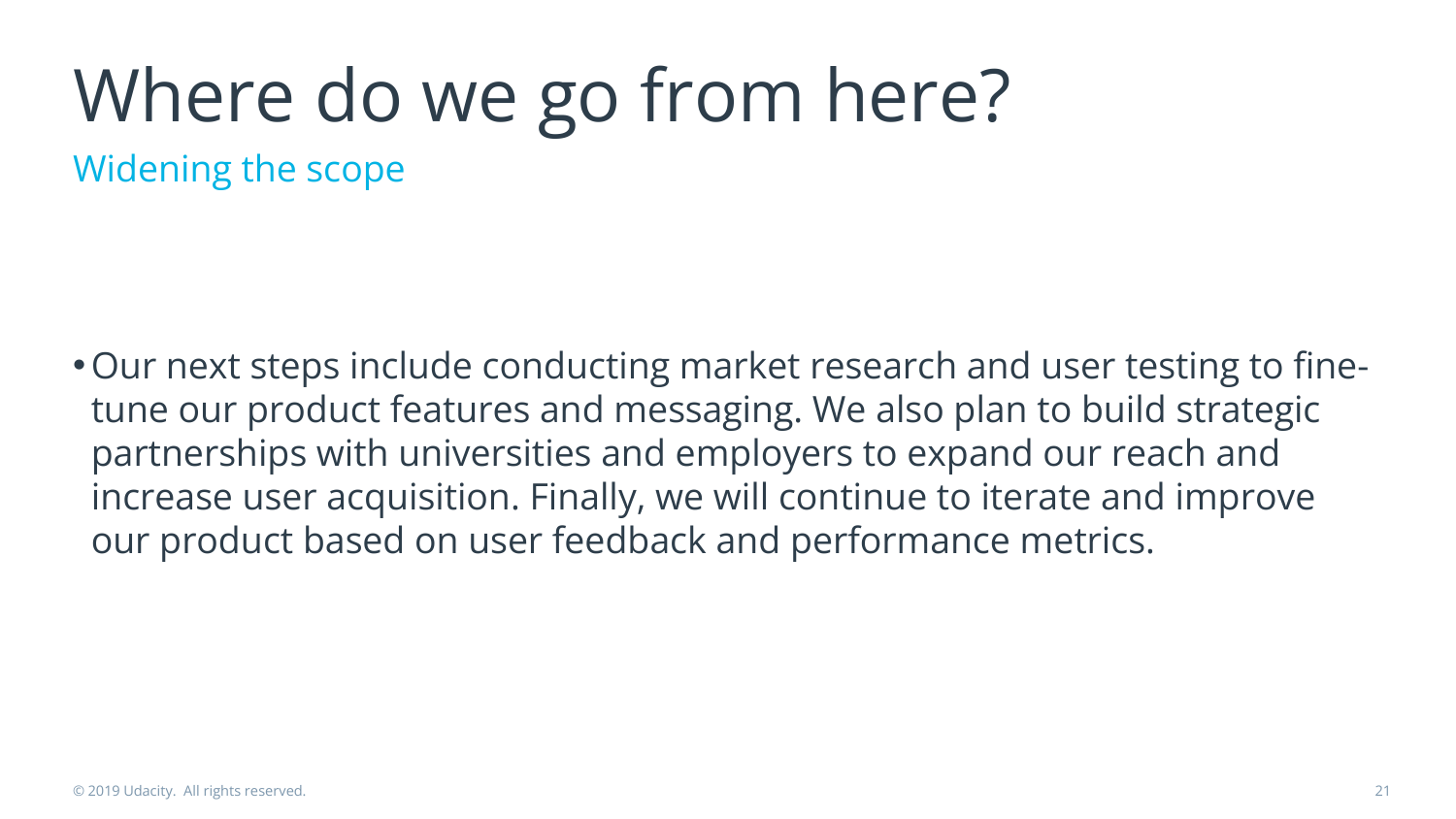

# Where do we go from here?
Widening the scope
Our next steps include conducting market research and user testing to fine-tune our product features and messaging. We also plan to build strategic partnerships with universities and employers to expand our reach and increase user acquisition. Finally, we will continue to iterate and improve our product based on user feedback and performance metrics.
© 2019 Udacity.  All rights reserved.
21